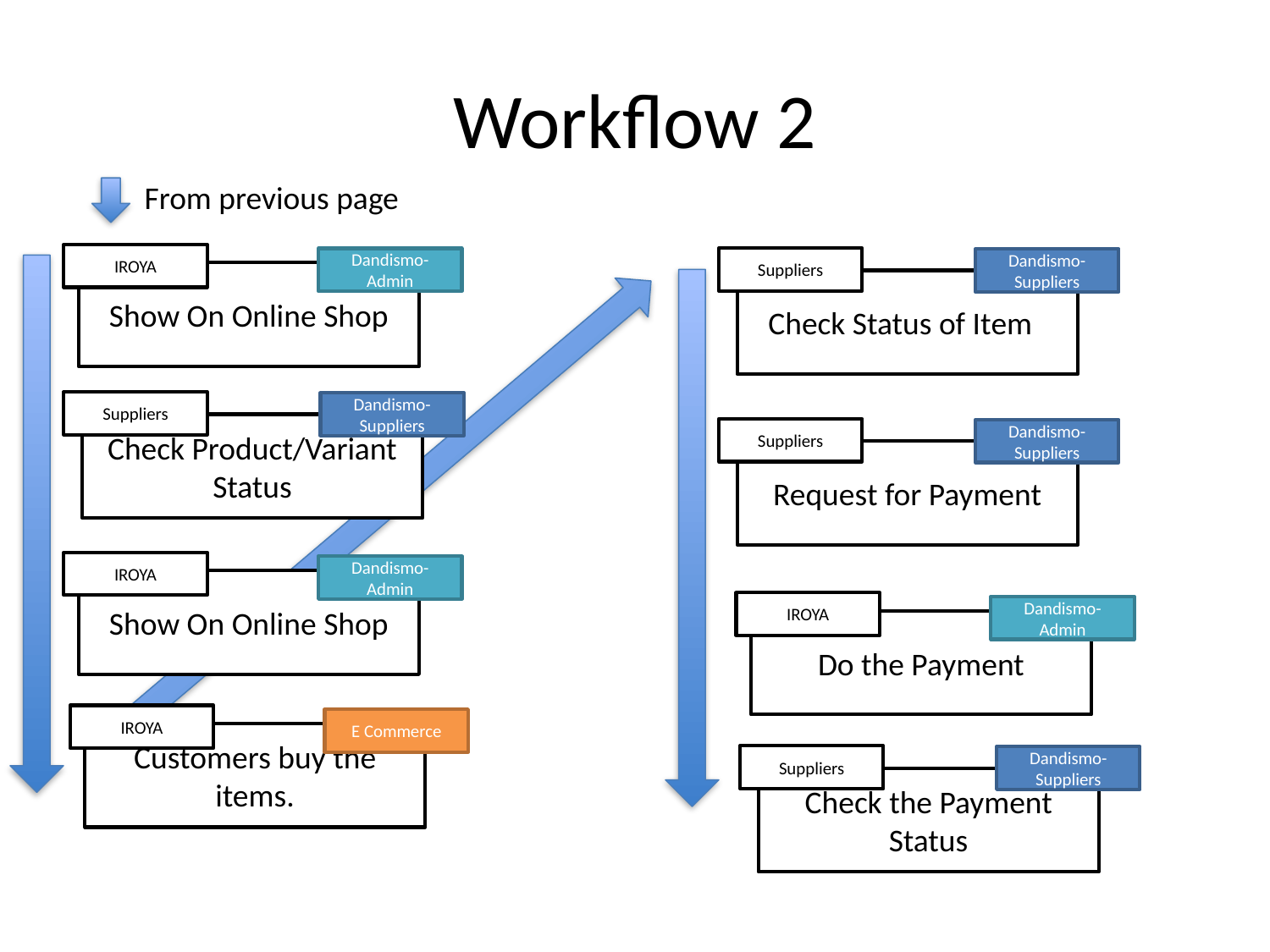

# Workflow 2
From previous page

IROYA
Suppliers
Dandismo-Admin
Dandismo-Suppliers

Show On Online Shop

Check Status of Item
Suppliers
Dandismo-Suppliers
Check Product/Variant Status
Suppliers
Dandismo-Suppliers
Request for Payment

IROYA
Dandismo-Admin
Show On Online Shop
IROYA
Dandismo-Admin
Do the Payment
IROYA
E Commerce
Customers buy the items.
Suppliers
Dandismo-Suppliers
Check the Payment Status